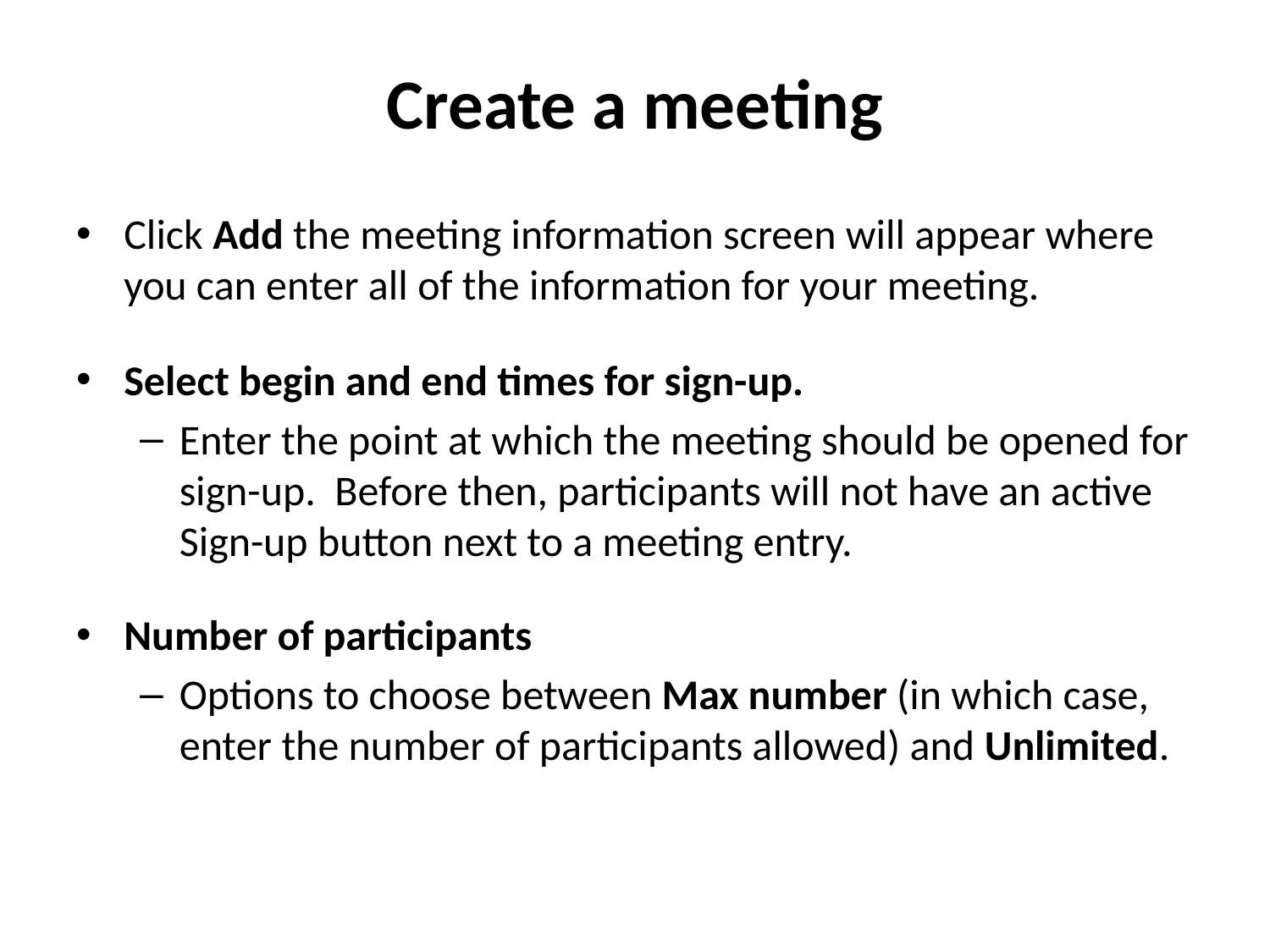

# Create a meeting
Click Add the meeting information screen will appear where you can enter all of the information for your meeting.
Select begin and end times for sign-up.
Enter the point at which the meeting should be opened for sign-up.  Before then, participants will not have an active Sign-up button next to a meeting entry.
Number of participants
Options to choose between Max number (in which case, enter the number of participants allowed) and Unlimited.